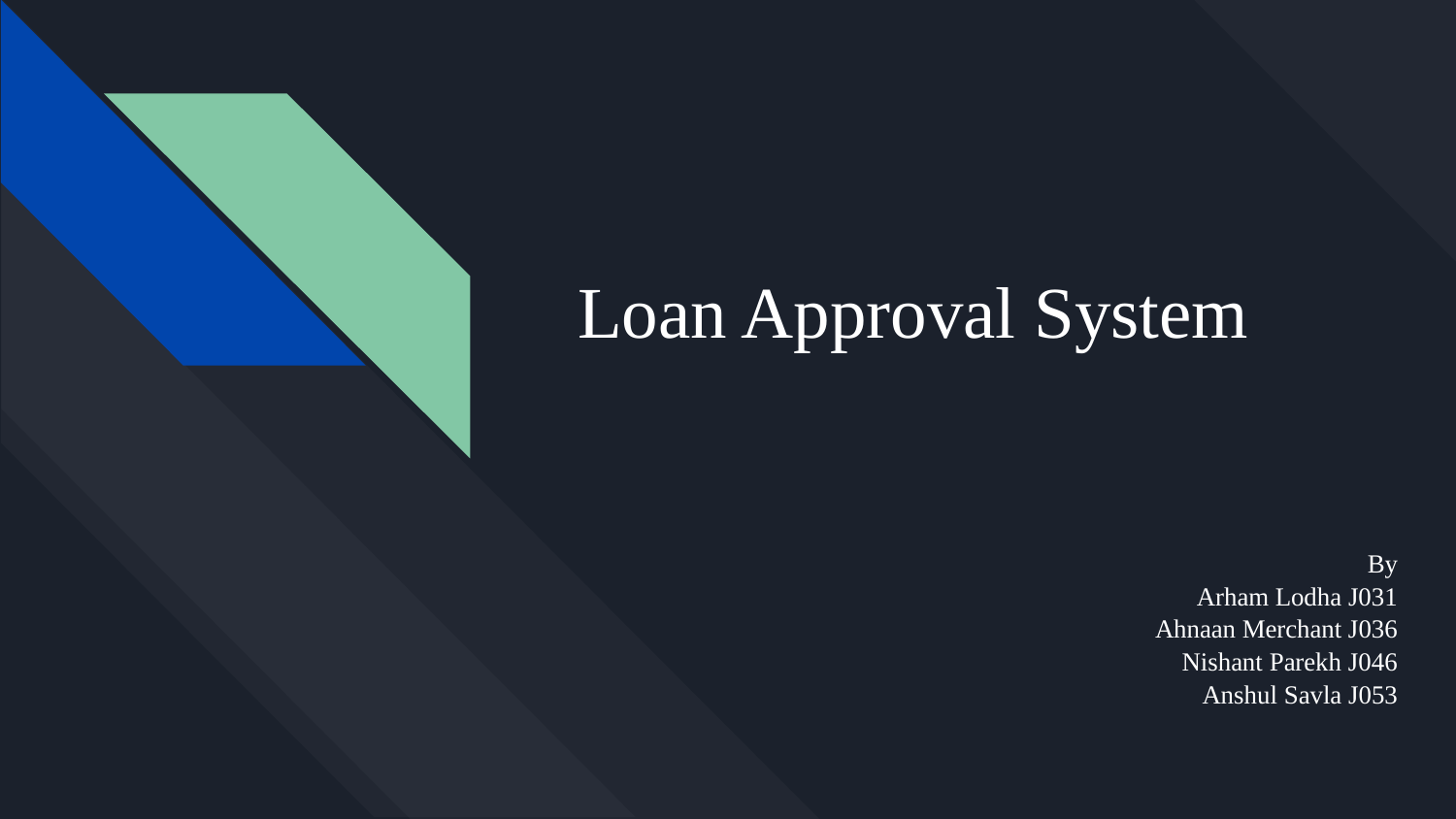

# Loan Approval System
By
Arham Lodha J031
Ahnaan Merchant J036
Nishant Parekh J046
Anshul Savla J053